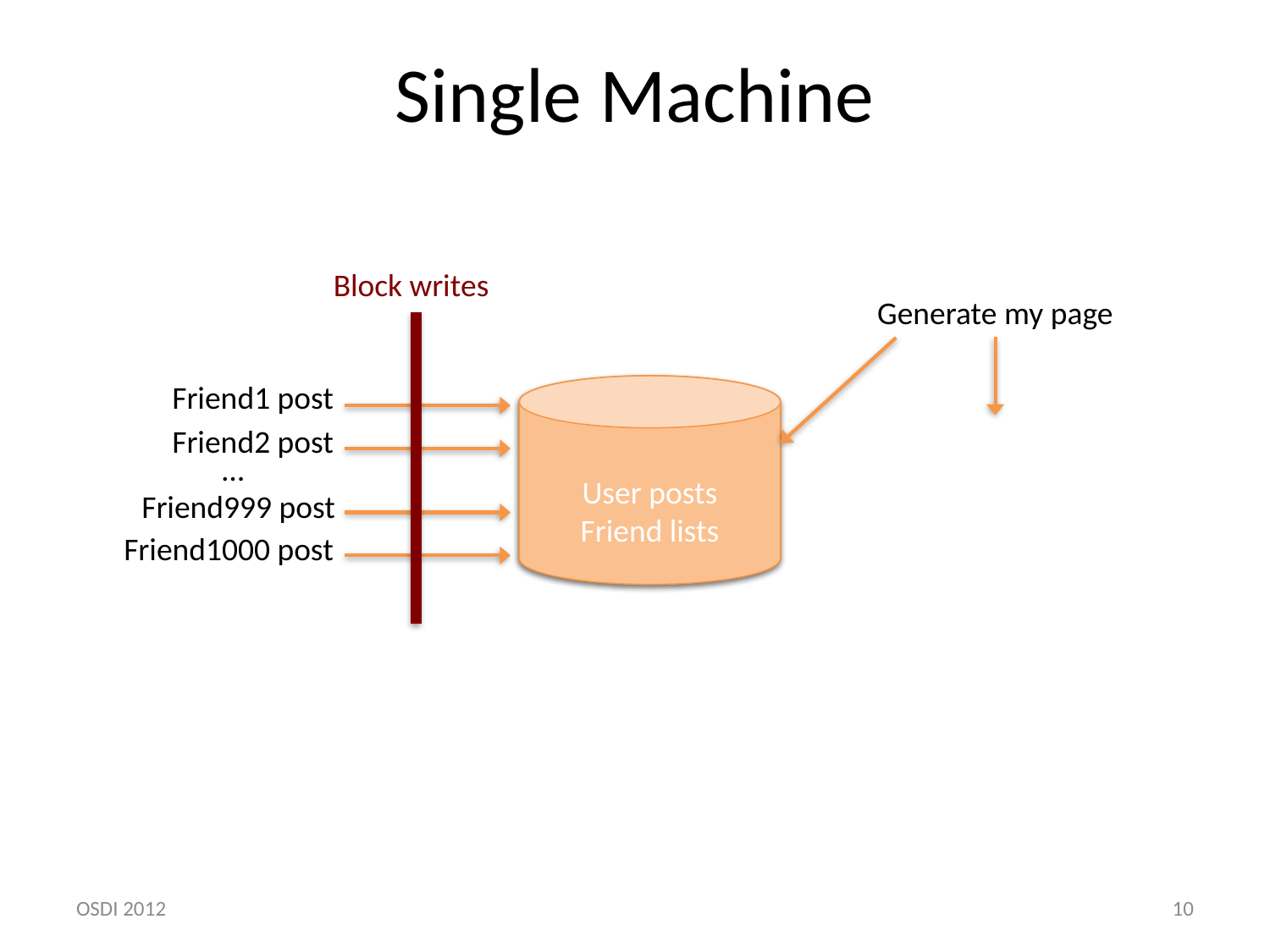

Single Machine
Block writes

Generate my page
Friend1 post

User posts
Friend lists

User posts
Friend lists
Friend2 post
…
Friend999 post
Friend1000 post
OSDI 2012
10